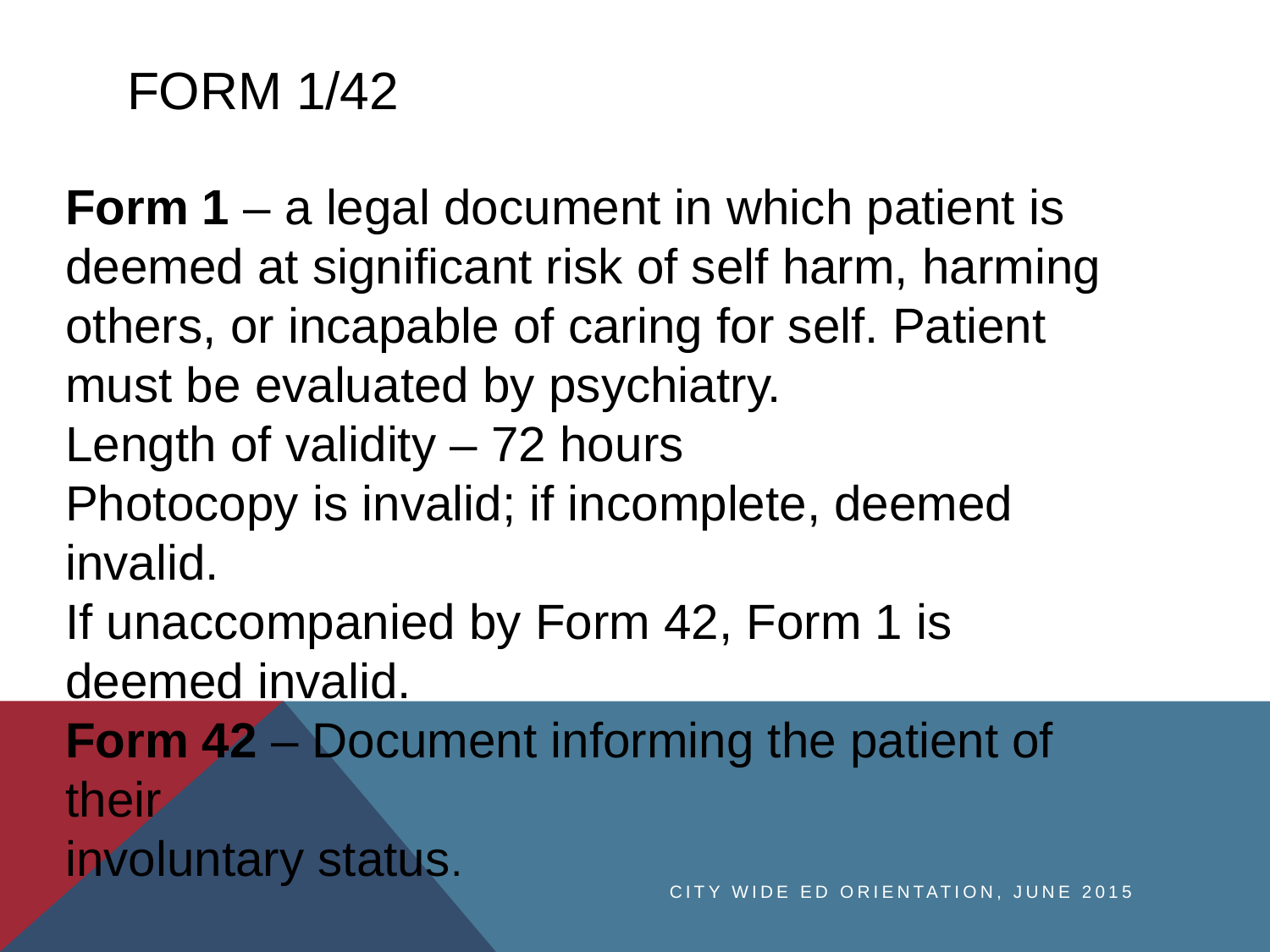

# Form 1/42
Form 1 – a legal document in which patient is deemed at significant risk of self harm, harming others, or incapable of caring for self. Patient must be evaluated by psychiatry.
Length of validity – 72 hours
Photocopy is invalid; if incomplete, deemed invalid.
If unaccompanied by Form 42, Form 1 is
deemed invalid.
Form 42 – Document informing the patient of their
involuntary status.
City Wide ED Orientation, June 2015